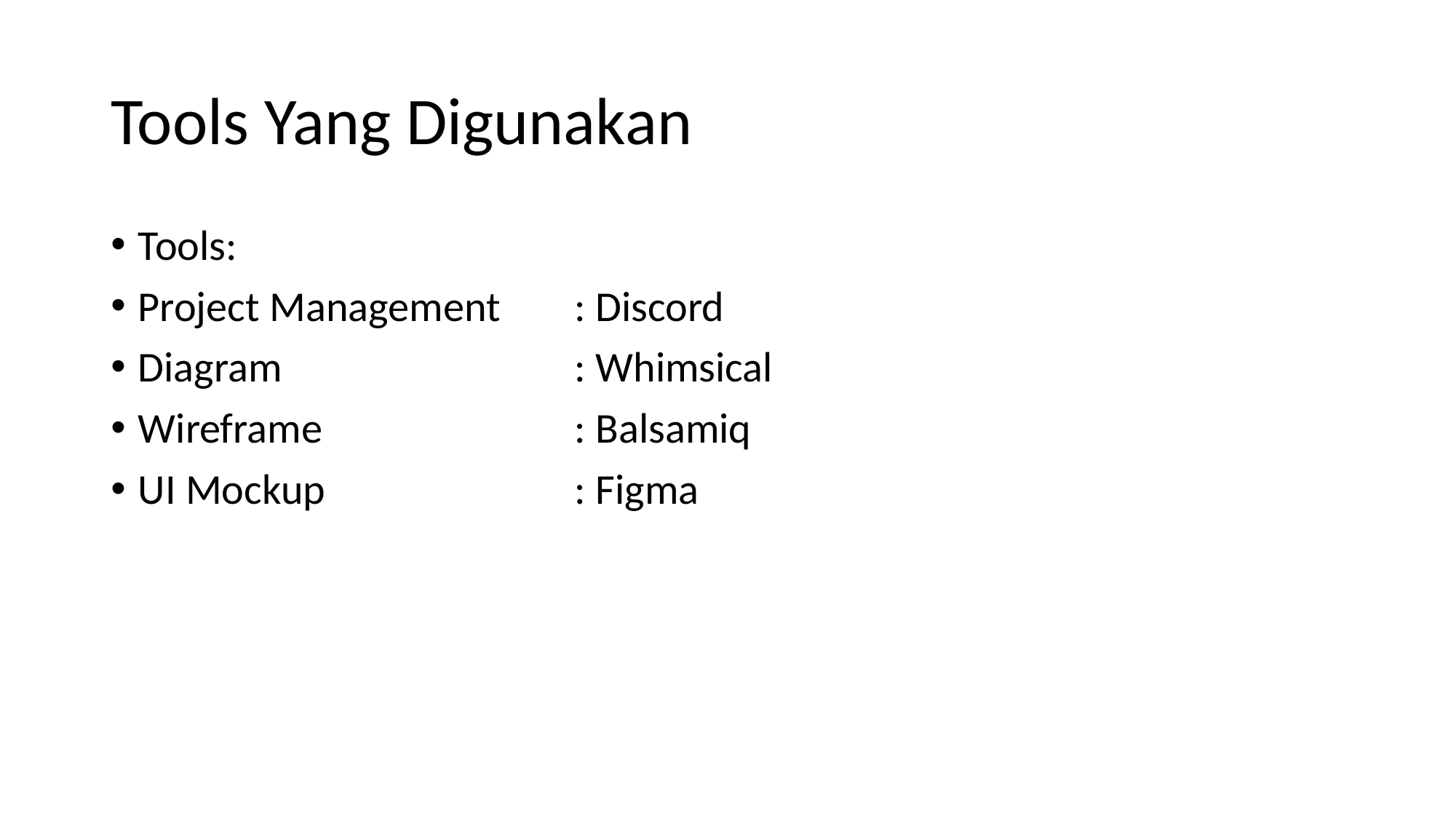

# Tools Yang Digunakan
Tools:
Project Management	: Discord
Diagram			: Whimsical
Wireframe			: Balsamiq
UI Mockup			: Figma